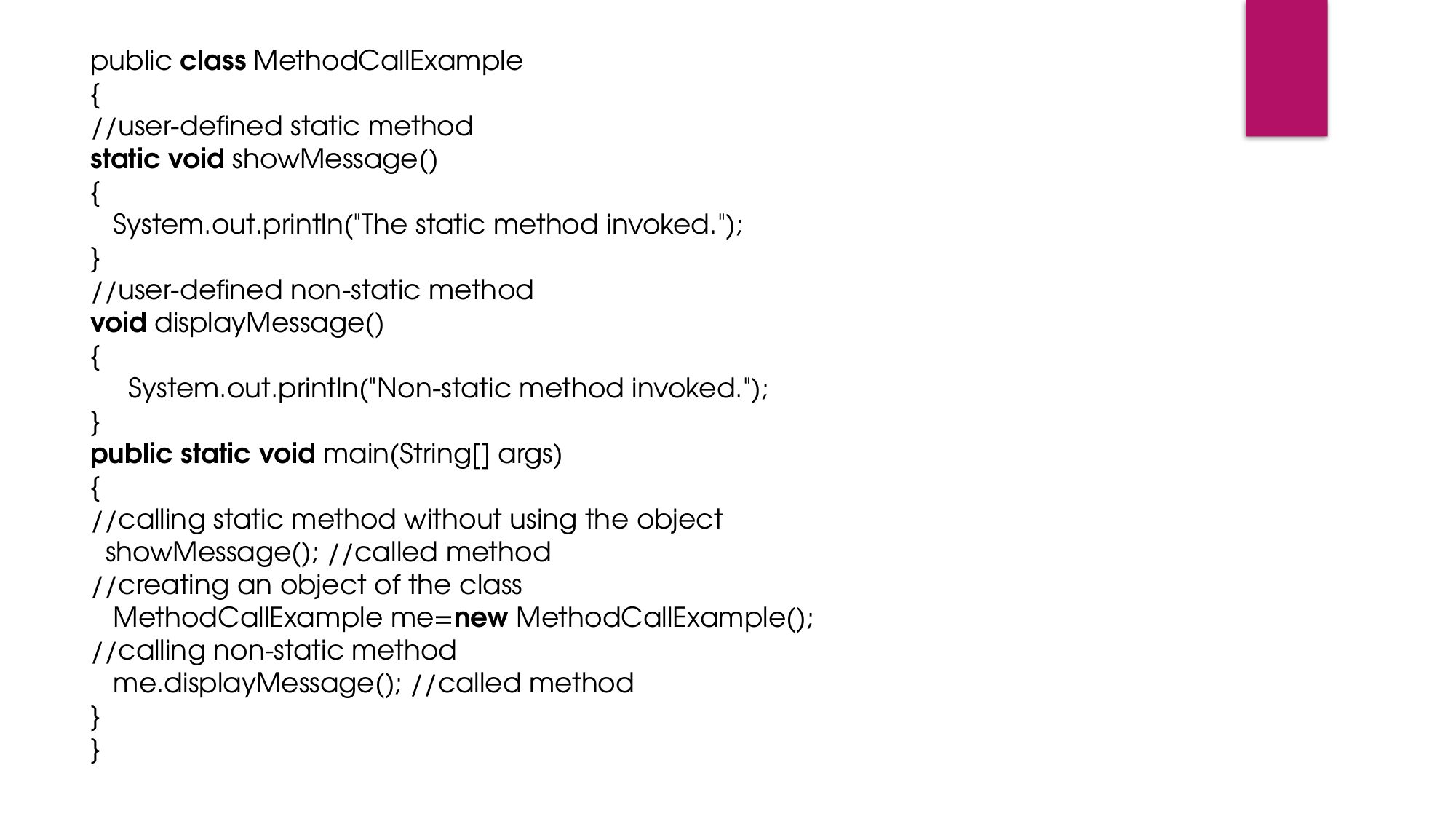

public class MethodCallExample
{
//user-defined static method
static void showMessage()
{
   System.out.println("The static method invoked.");
}
//user-defined non-static method
void displayMessage()
{
     System.out.println("Non-static method invoked.");
}
public static void main(String[] args)
{
//calling static method without using the object
  showMessage(); //called method
//creating an object of the class
   MethodCallExample me=new MethodCallExample();
//calling non-static method
   me.displayMessage(); //called method
}
}